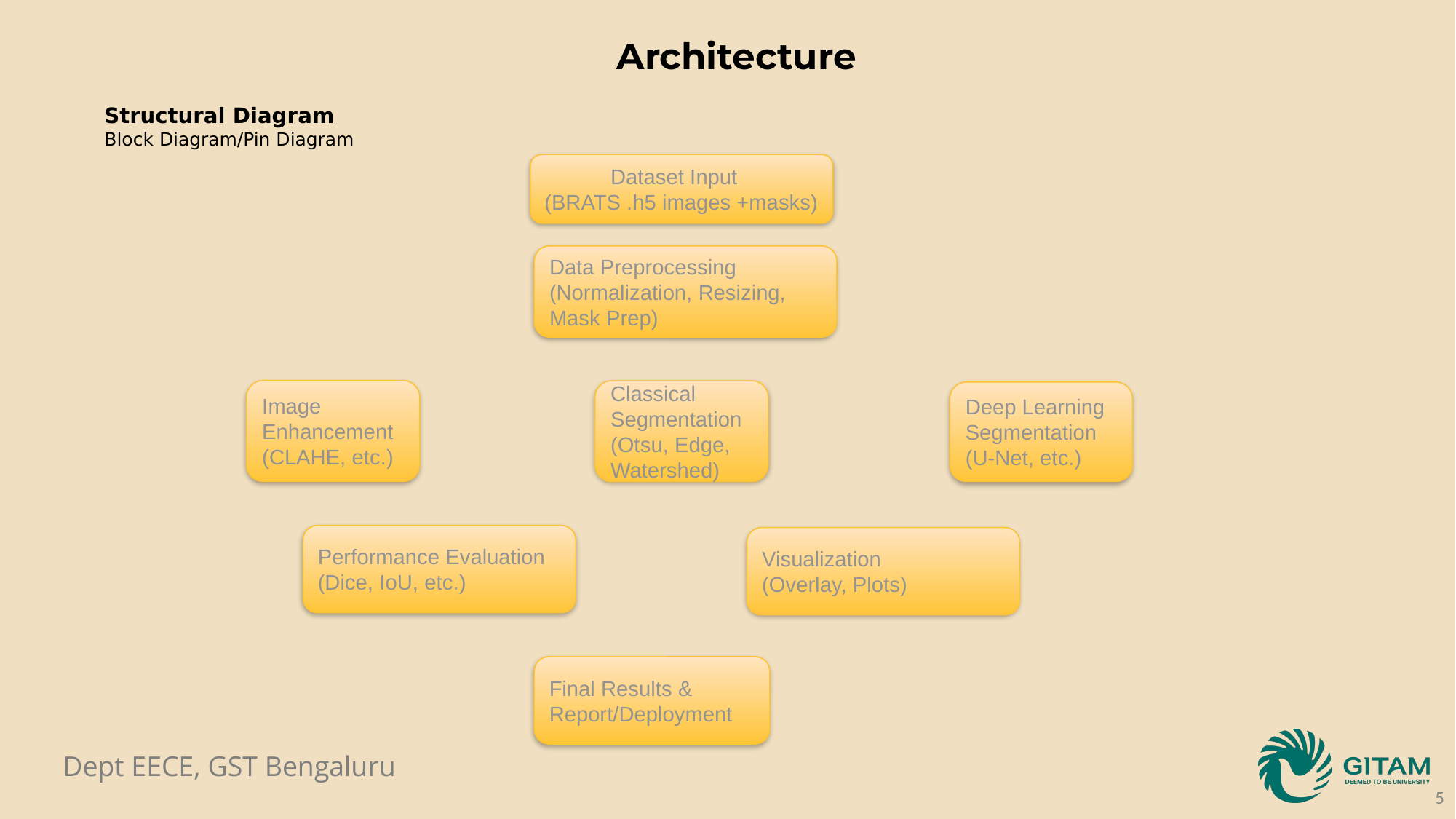

Architecture
Structural Diagram
Block Diagram/Pin Diagram

           Dataset Input
(BRATS .h5 images +masks)
Data Preprocessing
(Normalization, Resizing, Mask Prep)
Image Enhancement
(CLAHE, etc.)
Classical Segmentation
(Otsu, Edge, Watershed)
Deep Learning Segmentation
(U-Net, etc.)
Performance Evaluation
(Dice, IoU, etc.)
Visualization
(Overlay, Plots)
Final Results & Report/Deployment
5